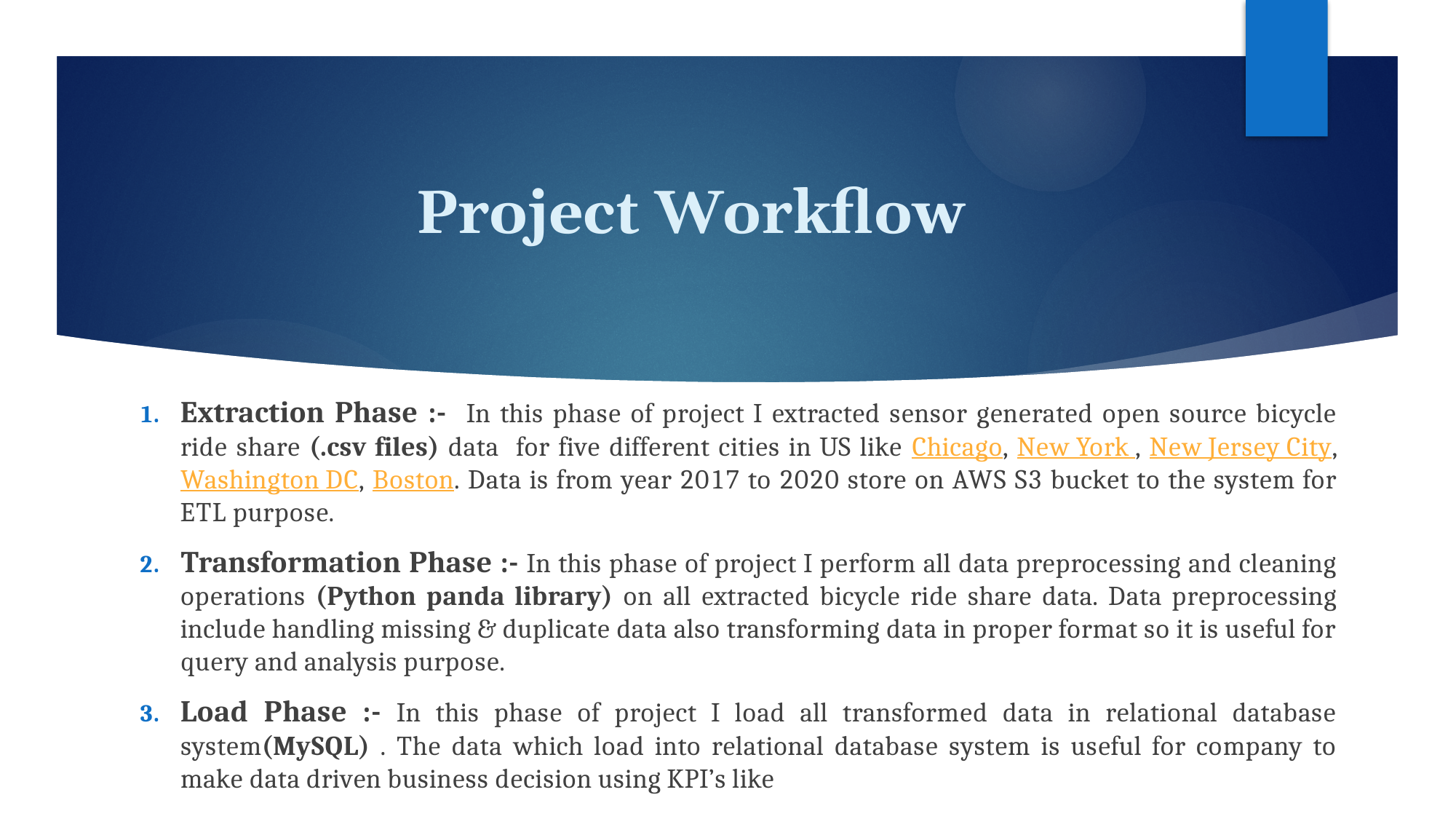

# Project Workflow
Extraction Phase :-  In this phase of project I extracted sensor generated open source bicycle ride share (.csv files) data  for five different cities in US like Chicago, New York , New Jersey City, Washington DC, Boston. Data is from year 2017 to 2020 store on AWS S3 bucket to the system for ETL purpose.
Transformation Phase :- In this phase of project I perform all data preprocessing and cleaning operations (Python panda library) on all extracted bicycle ride share data. Data preprocessing include handling missing & duplicate data also transforming data in proper format so it is useful for query and analysis purpose.
Load Phase :- In this phase of project I load all transformed data in relational database system(MySQL) . The data which load into relational database system is useful for company to make data driven business decision using KPI’s like